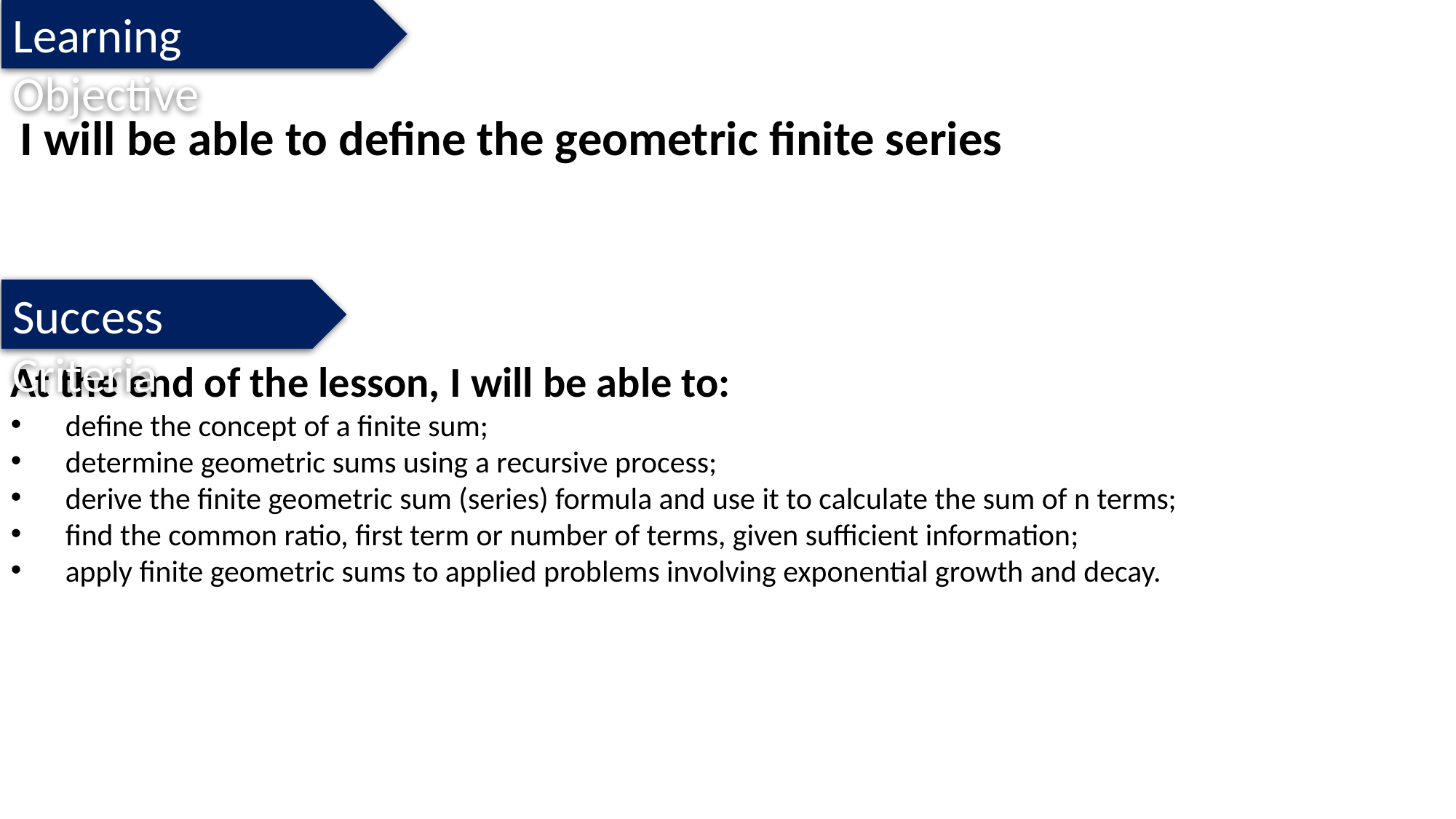

Learning Objective
I will be able to define the geometric finite series
Success Criteria
At the end of the lesson, I will be able to:
define the concept of a finite sum;
determine geometric sums using a recursive process;
derive the finite geometric sum (series) formula and use it to calculate the sum of n terms;
find the common ratio, first term or number of terms, given sufficient information;
apply finite geometric sums to applied problems involving exponential growth and decay.